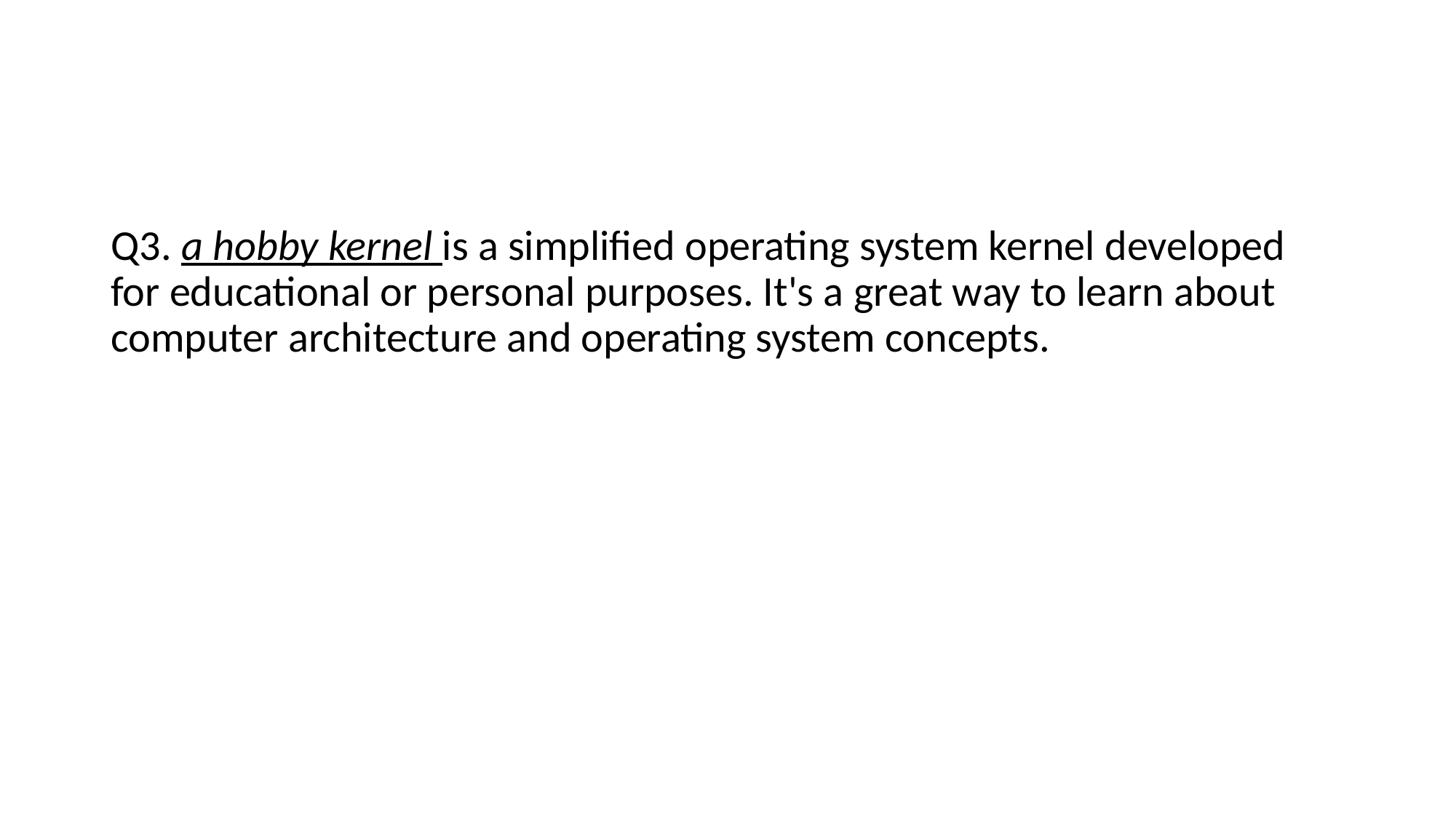

#
Q3. a hobby kernel is a simplified operating system kernel developed for educational or personal purposes. It's a great way to learn about computer architecture and operating system concepts.